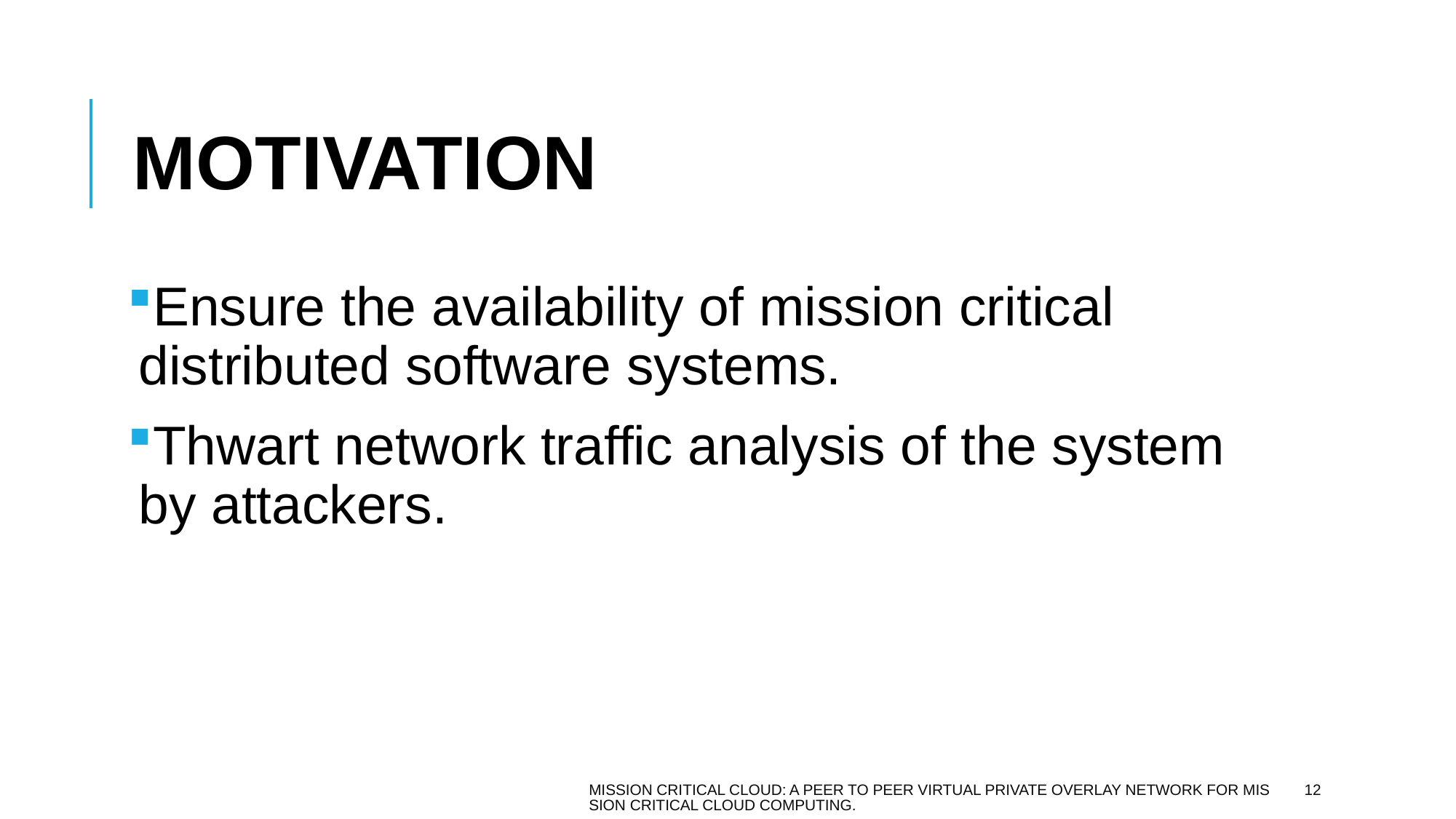

# Motivation
Ensure the availability of mission critical distributed software systems.
Thwart network traffic analysis of the system by attackers.
Mission Critical Cloud: A peer to peer virtual private overlay network for mission critical cloud computing.
12